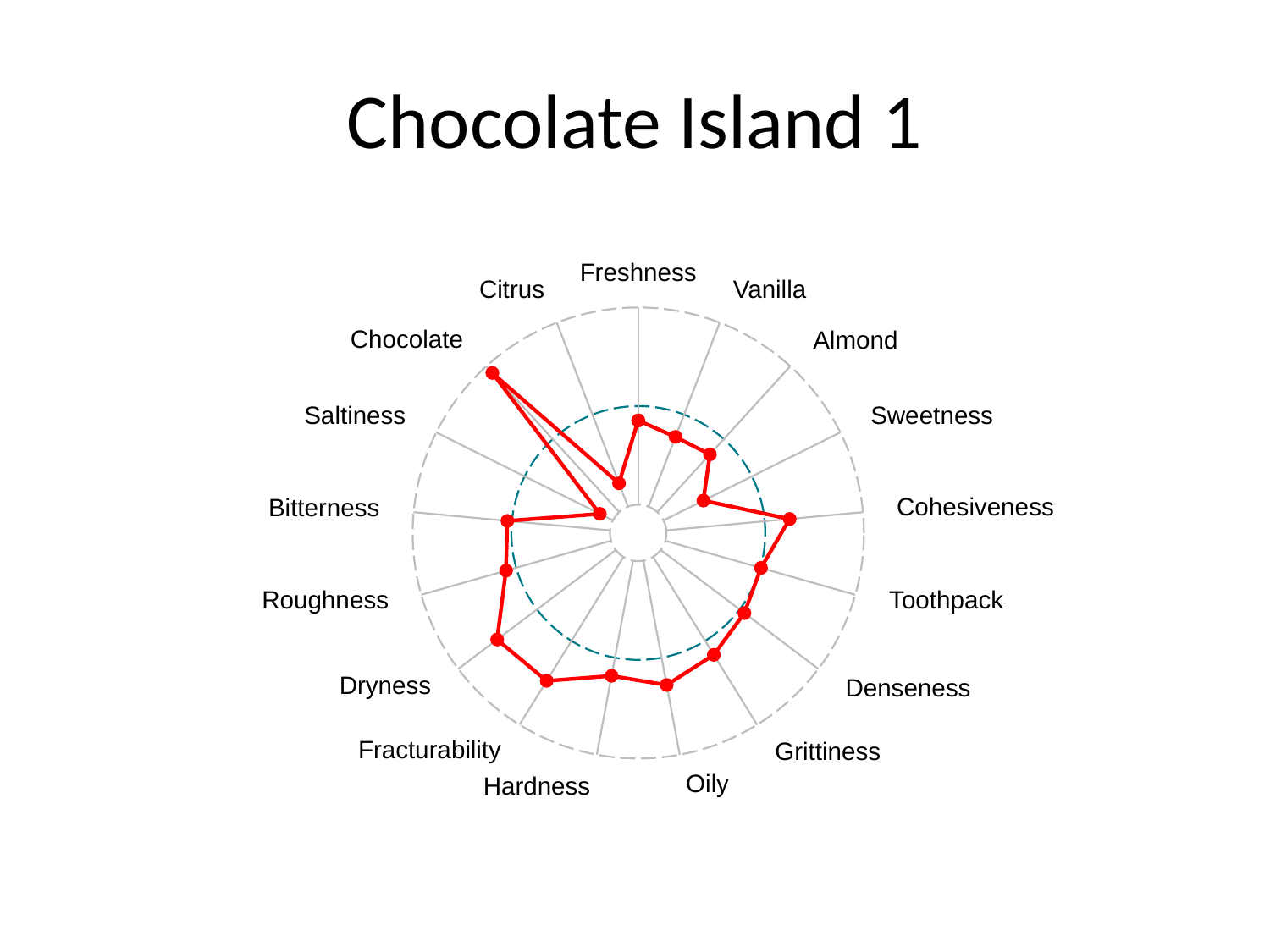

# Chocolate Island 1

Freshness
Citrus
Vanilla

Chocolate
Almond

Saltiness
Sweetness

Cohesiveness
Bitterness

Roughness
Toothpack

Dryness

Denseness
Fracturability
Grittiness
Oily
Hardness